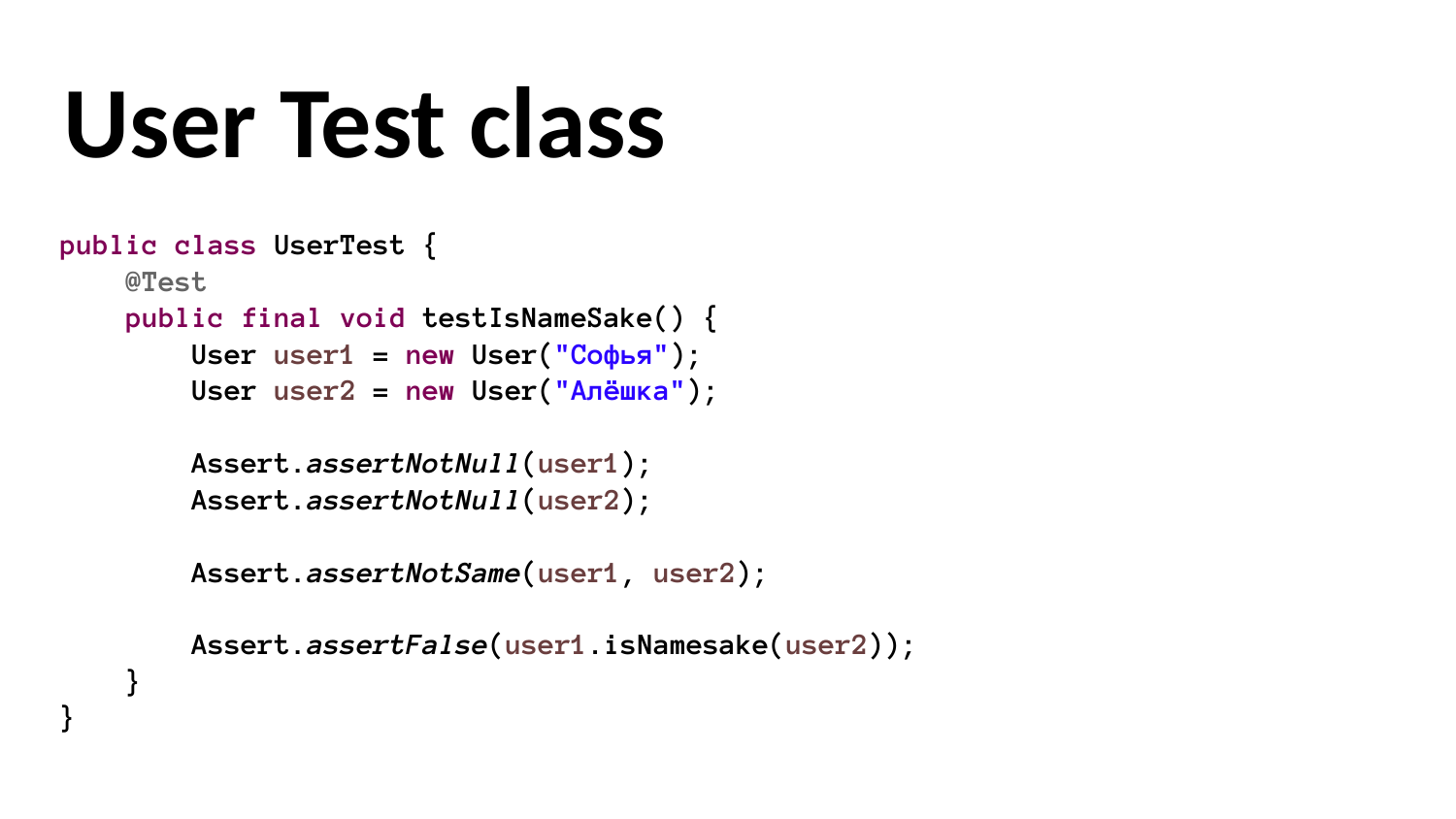

User Test class
public class UserTest {
    @Test
    public final void testIsNameSake() {
        User user1 = new User("Софья");
        User user2 = new User("Алёшка");

        Assert.assertNotNull(user1);
        Assert.assertNotNull(user2);

        Assert.assertNotSame(user1, user2);

        Assert.assertFalse(user1.isNamesake(user2));
    }
}